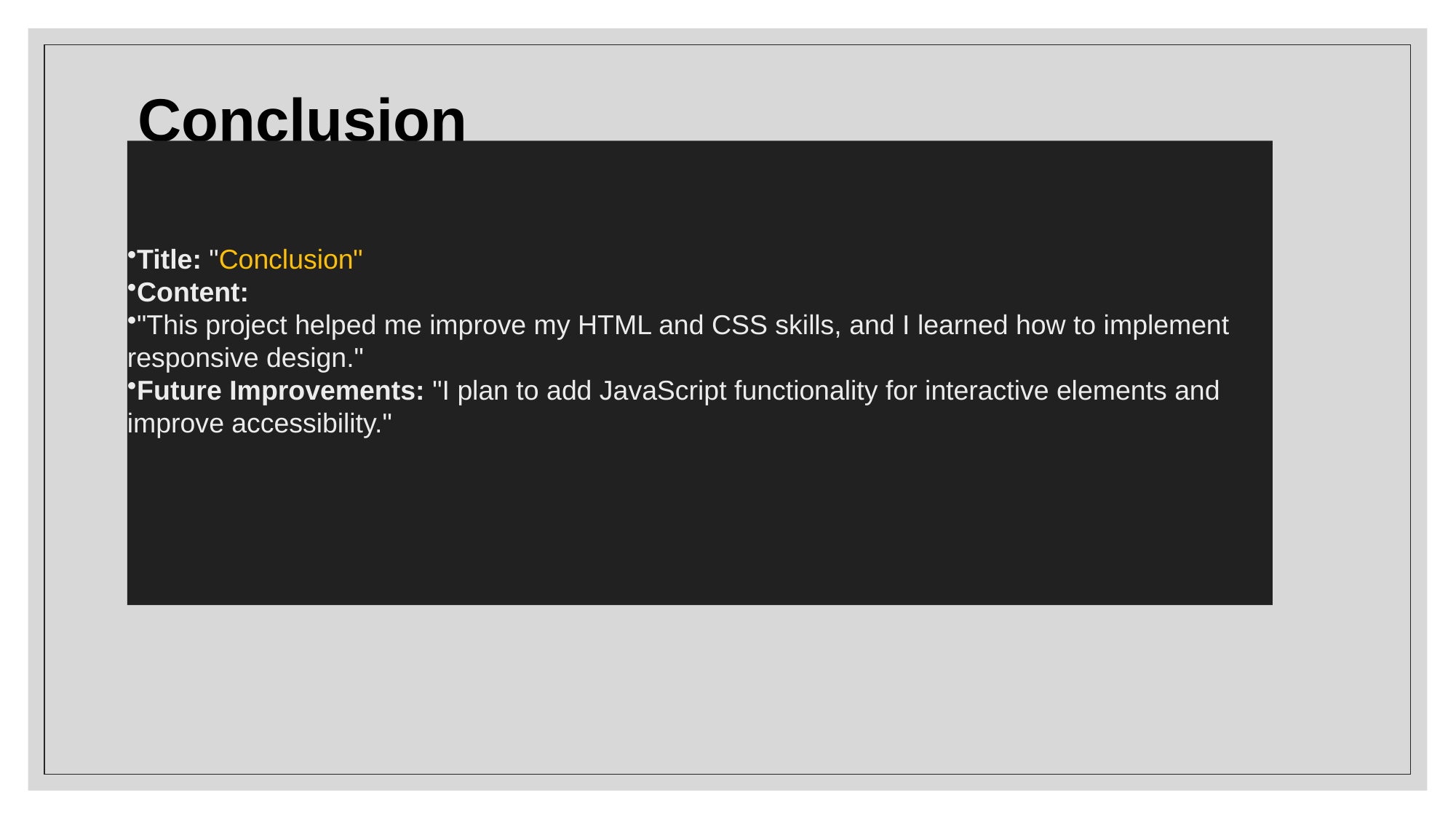

# Conclusion
Title: "Conclusion"
Content:
"This project helped me improve my HTML and CSS skills, and I learned how to implement responsive design."
Future Improvements: "I plan to add JavaScript functionality for interactive elements and improve accessibility."